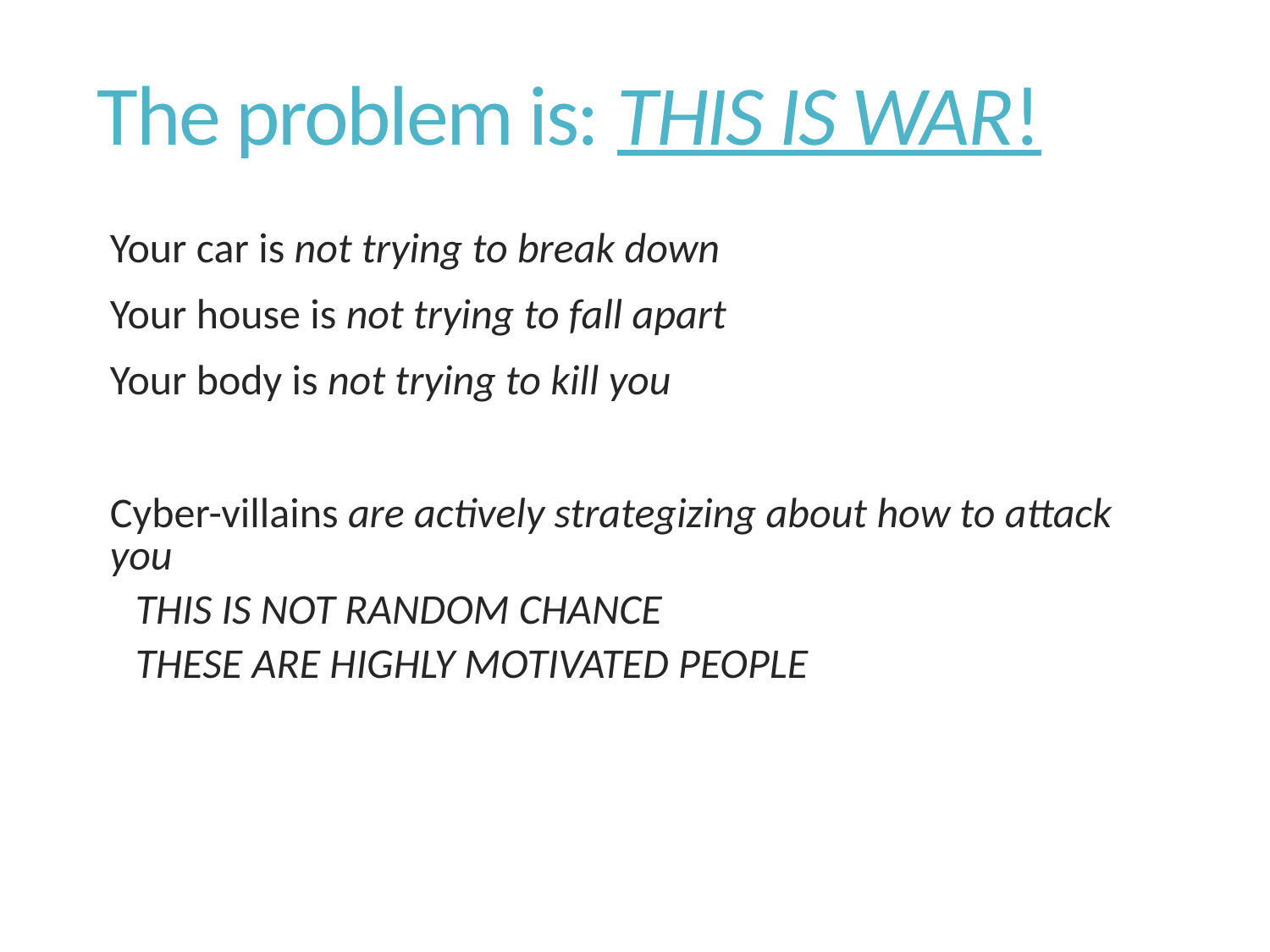

# The problem is: THIS IS WAR!
Your car is not trying to break down
Your house is not trying to fall apart
Your body is not trying to kill you

Cyber-villains are actively strategizing about how to attack you
THIS IS NOT RANDOM CHANCE
THESE ARE HIGHLY MOTIVATED PEOPLE